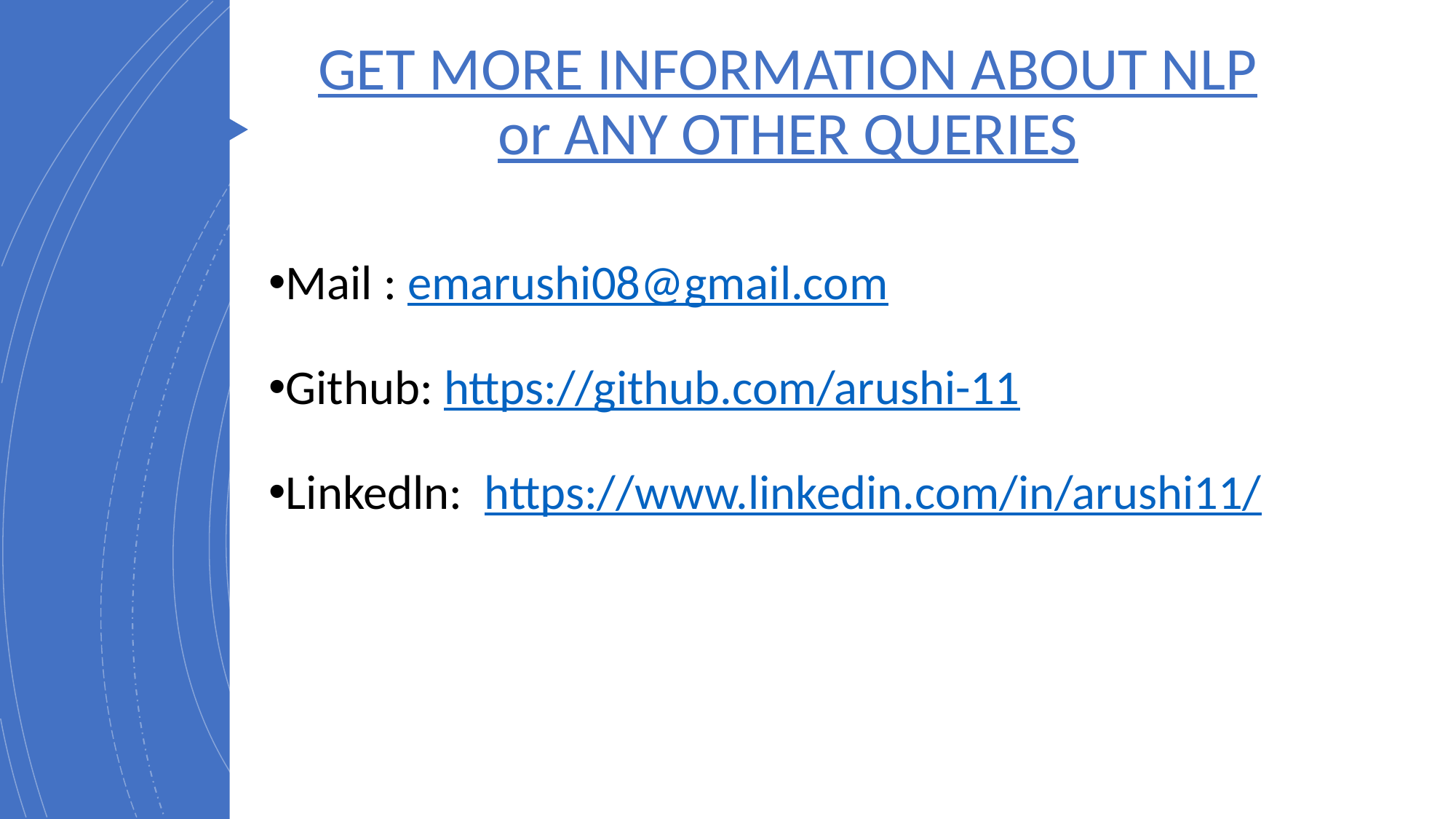

# GET MORE INFORMATION ABOUT NLP or ANY OTHER QUERIES

Mail : emarushi08@gmail.com

Github: https://github.com/arushi-11

Linkedln:  https://www.linkedin.com/in/arushi11/